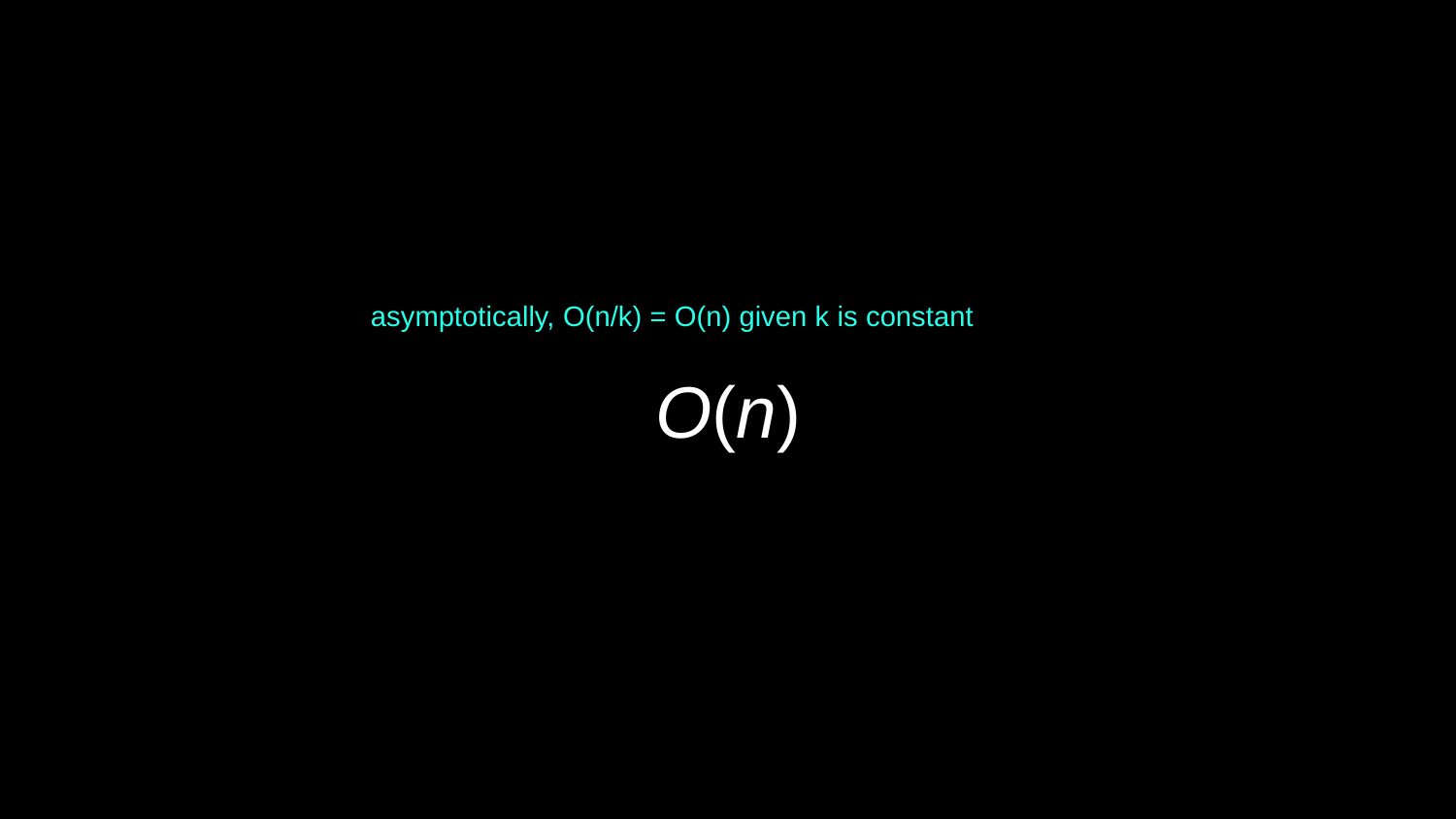

asymptotically, O(n/k) = O(n) given k is constant
# O(n)